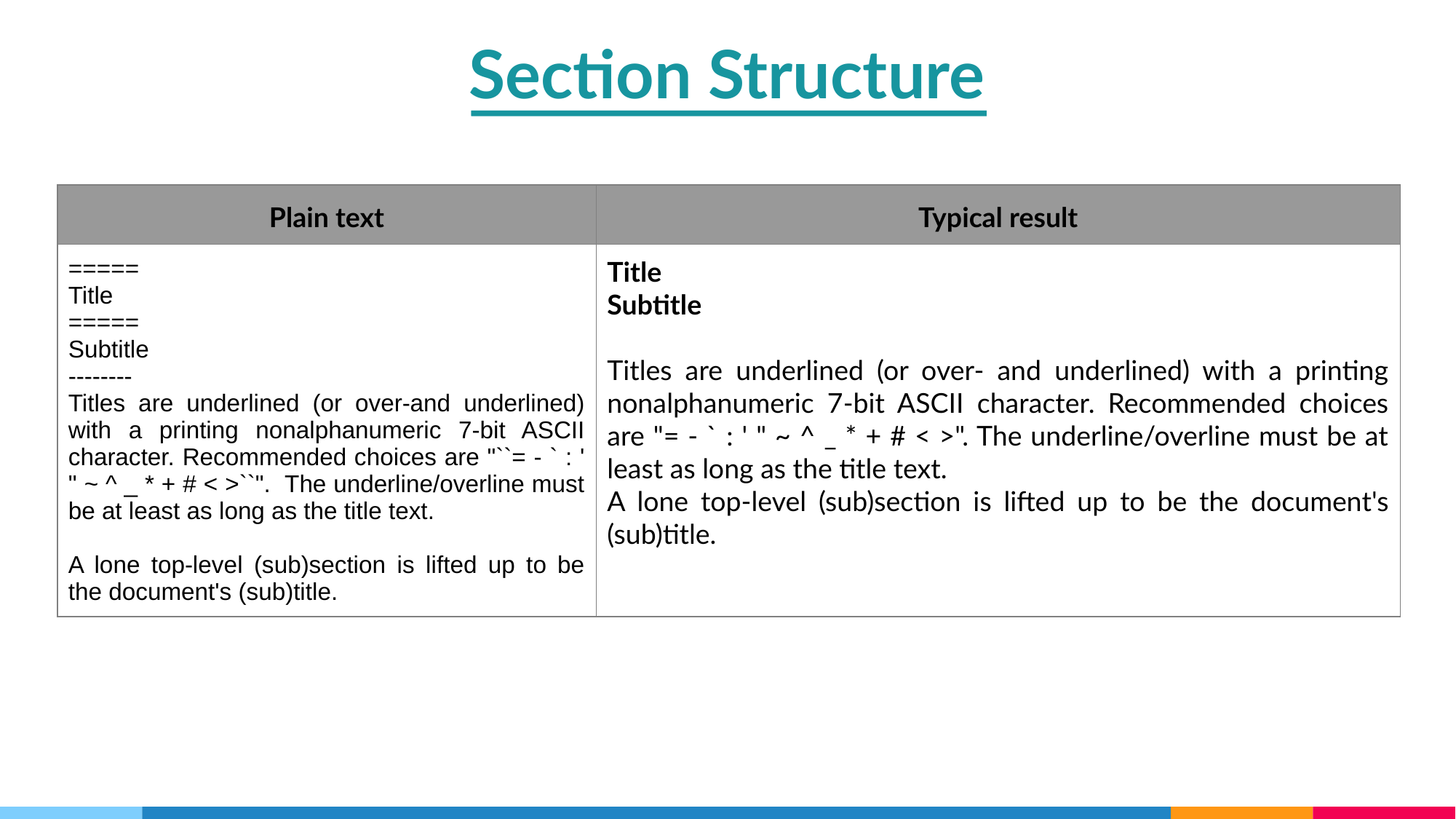

Section Structure

| Plain text | Typical result |
| --- | --- |
| ===== Title ===== Subtitle -------- Titles are underlined (or over-and underlined) with a printing nonalphanumeric 7-bit ASCII character. Recommended choices are "``= - ` : ' " ~ ^ \_ \* + # < >``". The underline/overline must be at least as long as the title text. A lone top-level (sub)section is lifted up to be the document's (sub)title. | Title Subtitle Titles are underlined (or over- and underlined) with a printing nonalphanumeric 7-bit ASCII character. Recommended choices are "= - ` : ' " ~ ^ \_ \* + # < >". The underline/overline must be at least as long as the title text. A lone top-level (sub)section is lifted up to be the document's (sub)title. |